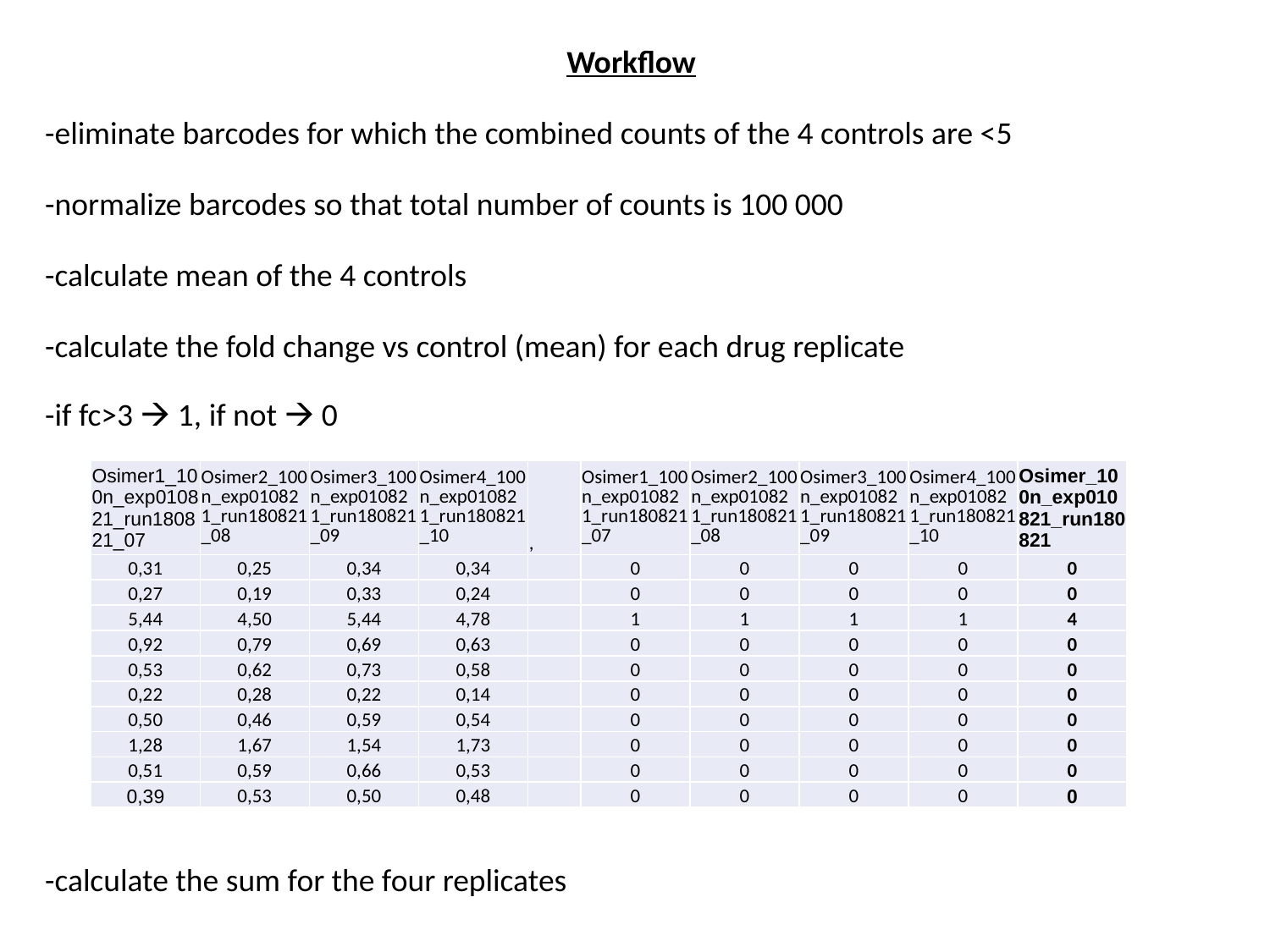

Workflow
-eliminate barcodes for which the combined counts of the 4 controls are <5
-normalize barcodes so that total number of counts is 100 000
-calculate mean of the 4 controls
-calculate the fold change vs control (mean) for each drug replicate
-if fc>3 🡪 1, if not 🡪 0
| Osimer1\_100n\_exp010821\_run180821\_07 | Osimer2\_100n\_exp010821\_run180821\_08 | Osimer3\_100n\_exp010821\_run180821\_09 | Osimer4\_100n\_exp010821\_run180821\_10 | , | Osimer1\_100n\_exp010821\_run180821\_07 | Osimer2\_100n\_exp010821\_run180821\_08 | Osimer3\_100n\_exp010821\_run180821\_09 | Osimer4\_100n\_exp010821\_run180821\_10 | Osimer\_100n\_exp010821\_run180821 |
| --- | --- | --- | --- | --- | --- | --- | --- | --- | --- |
| 0,31 | 0,25 | 0,34 | 0,34 |  | 0 | 0 | 0 | 0 | 0 |
| 0,27 | 0,19 | 0,33 | 0,24 |  | 0 | 0 | 0 | 0 | 0 |
| 5,44 | 4,50 | 5,44 | 4,78 |  | 1 | 1 | 1 | 1 | 4 |
| 0,92 | 0,79 | 0,69 | 0,63 |  | 0 | 0 | 0 | 0 | 0 |
| 0,53 | 0,62 | 0,73 | 0,58 |  | 0 | 0 | 0 | 0 | 0 |
| 0,22 | 0,28 | 0,22 | 0,14 |  | 0 | 0 | 0 | 0 | 0 |
| 0,50 | 0,46 | 0,59 | 0,54 |  | 0 | 0 | 0 | 0 | 0 |
| 1,28 | 1,67 | 1,54 | 1,73 |  | 0 | 0 | 0 | 0 | 0 |
| 0,51 | 0,59 | 0,66 | 0,53 |  | 0 | 0 | 0 | 0 | 0 |
| 0,39 | 0,53 | 0,50 | 0,48 |  | 0 | 0 | 0 | 0 | 0 |
-calculate the sum for the four replicates